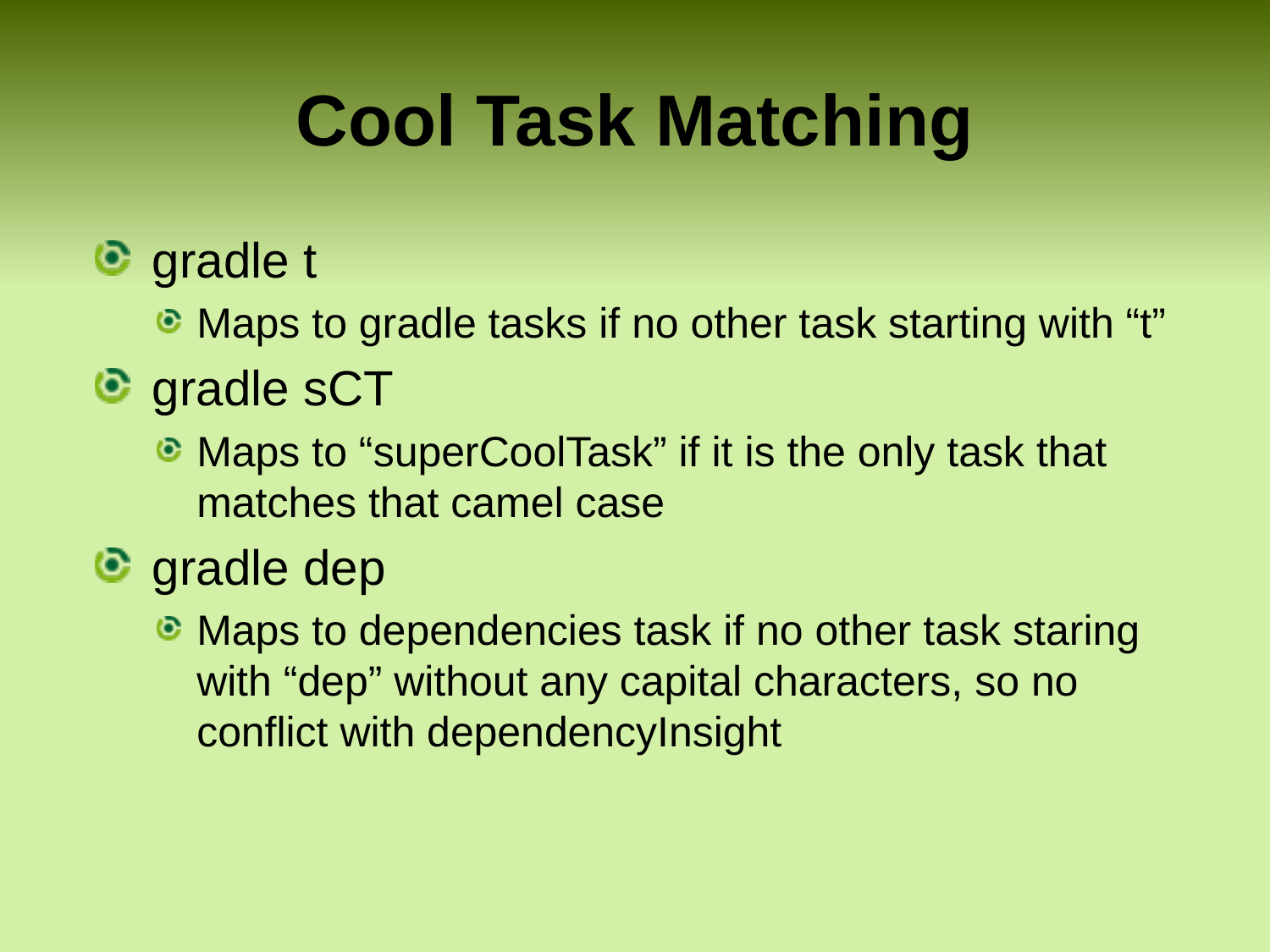

# Cool Task Matching
gradle t
Maps to gradle tasks if no other task starting with “t”
gradle sCT
Maps to “superCoolTask” if it is the only task that matches that camel case
gradle dep
Maps to dependencies task if no other task staring with “dep” without any capital characters, so no conflict with dependencyInsight